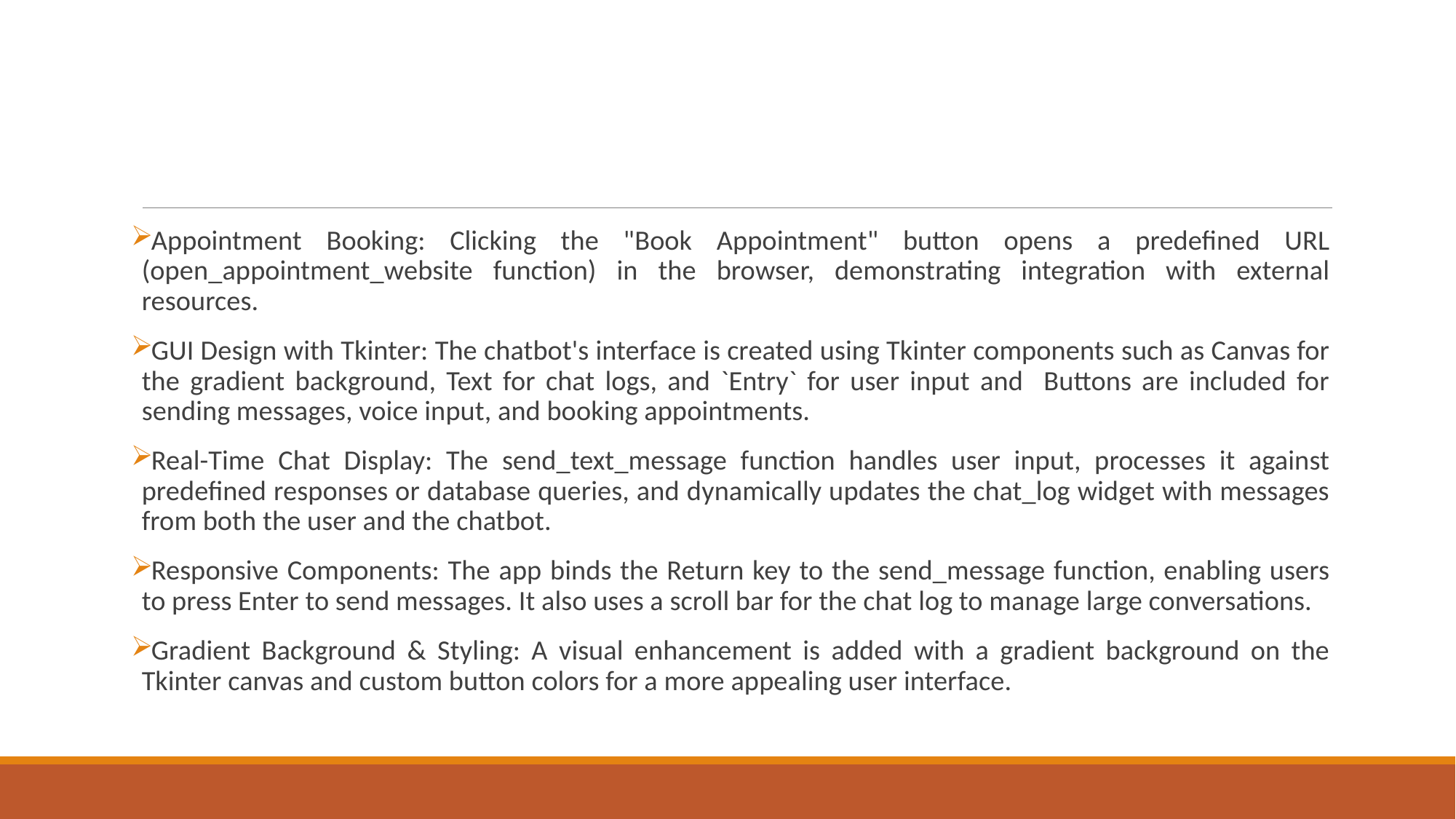

#
Appointment Booking: Clicking the "Book Appointment" button opens a predefined URL (open_appointment_website function) in the browser, demonstrating integration with external resources.
GUI Design with Tkinter: The chatbot's interface is created using Tkinter components such as Canvas for the gradient background, Text for chat logs, and `Entry` for user input and  Buttons are included for sending messages, voice input, and booking appointments.
Real-Time Chat Display: The send_text_message function handles user input, processes it against predefined responses or database queries, and dynamically updates the chat_log widget with messages from both the user and the chatbot.
Responsive Components: The app binds the Return key to the send_message function, enabling users to press Enter to send messages. It also uses a scroll bar for the chat log to manage large conversations.
Gradient Background & Styling: A visual enhancement is added with a gradient background on the Tkinter canvas and custom button colors for a more appealing user interface.